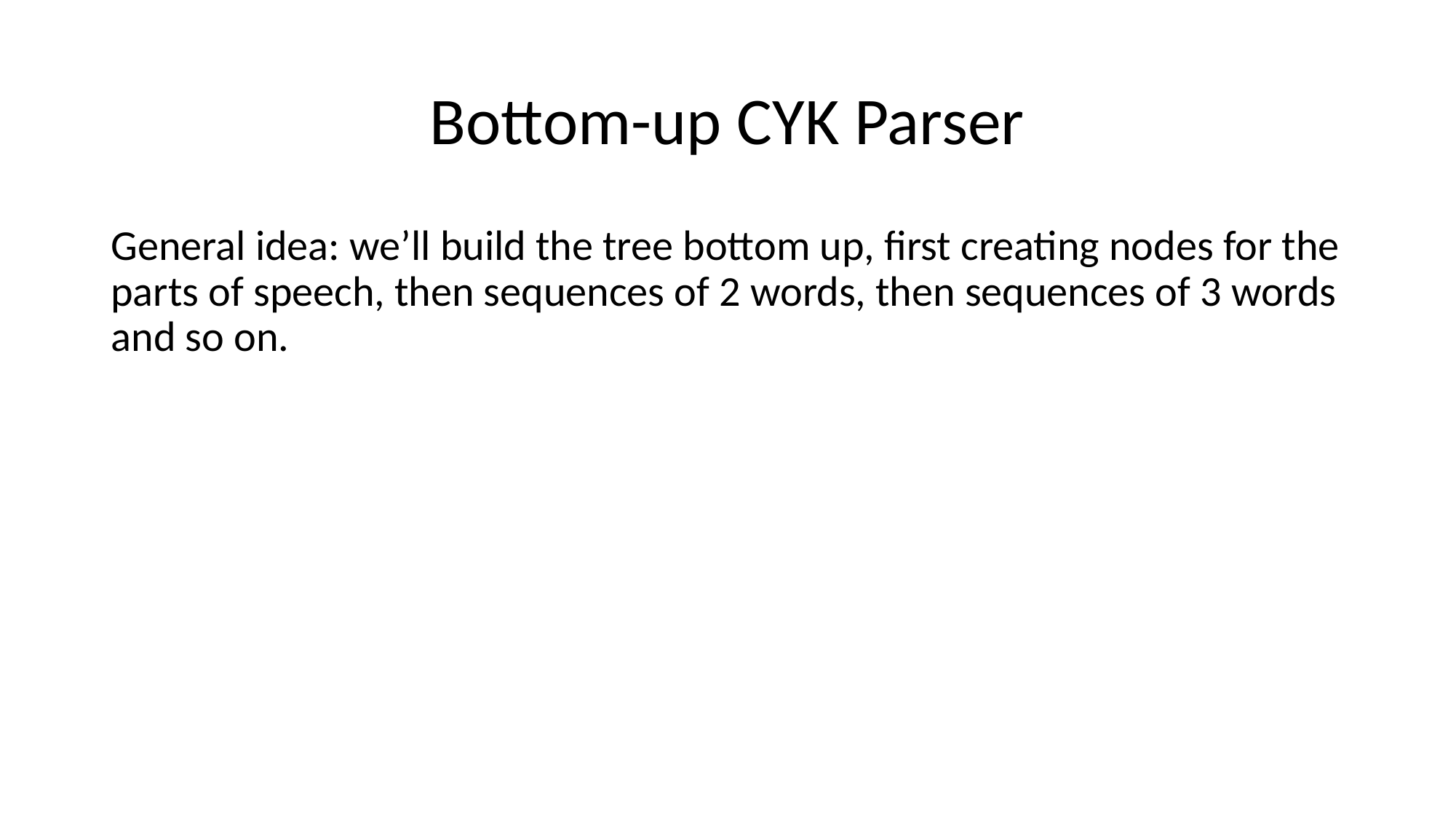

# Bottom-up CYK Parser
General idea: we’ll build the tree bottom up, first creating nodes for the parts of speech, then sequences of 2 words, then sequences of 3 words and so on.